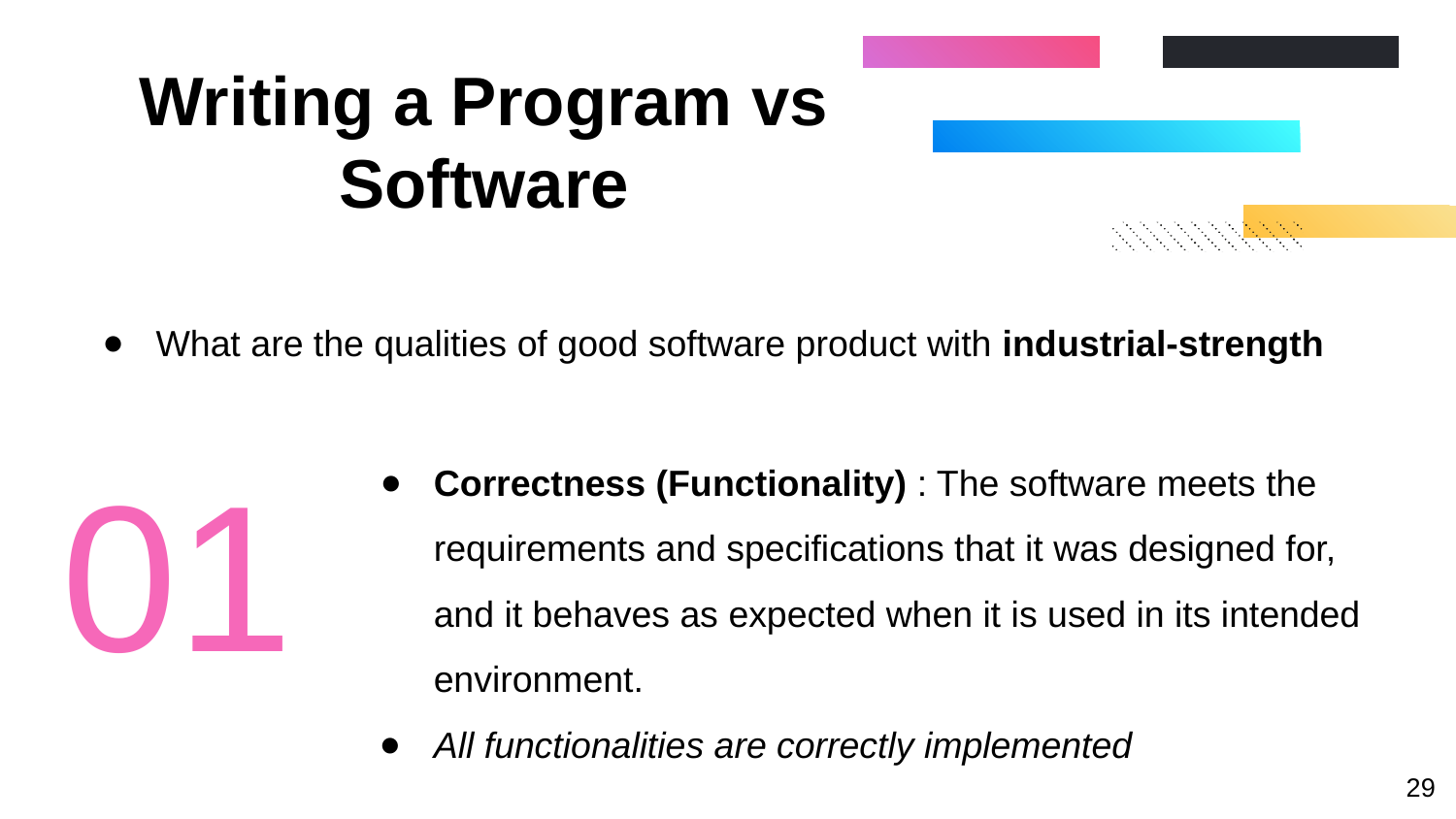

# Writing a Program vs Software
What are the qualities of good software product with industrial-strength

01
Correctness (Functionality) : The software meets the requirements and specifications that it was designed for, and it behaves as expected when it is used in its intended environment.
All functionalities are correctly implemented

29